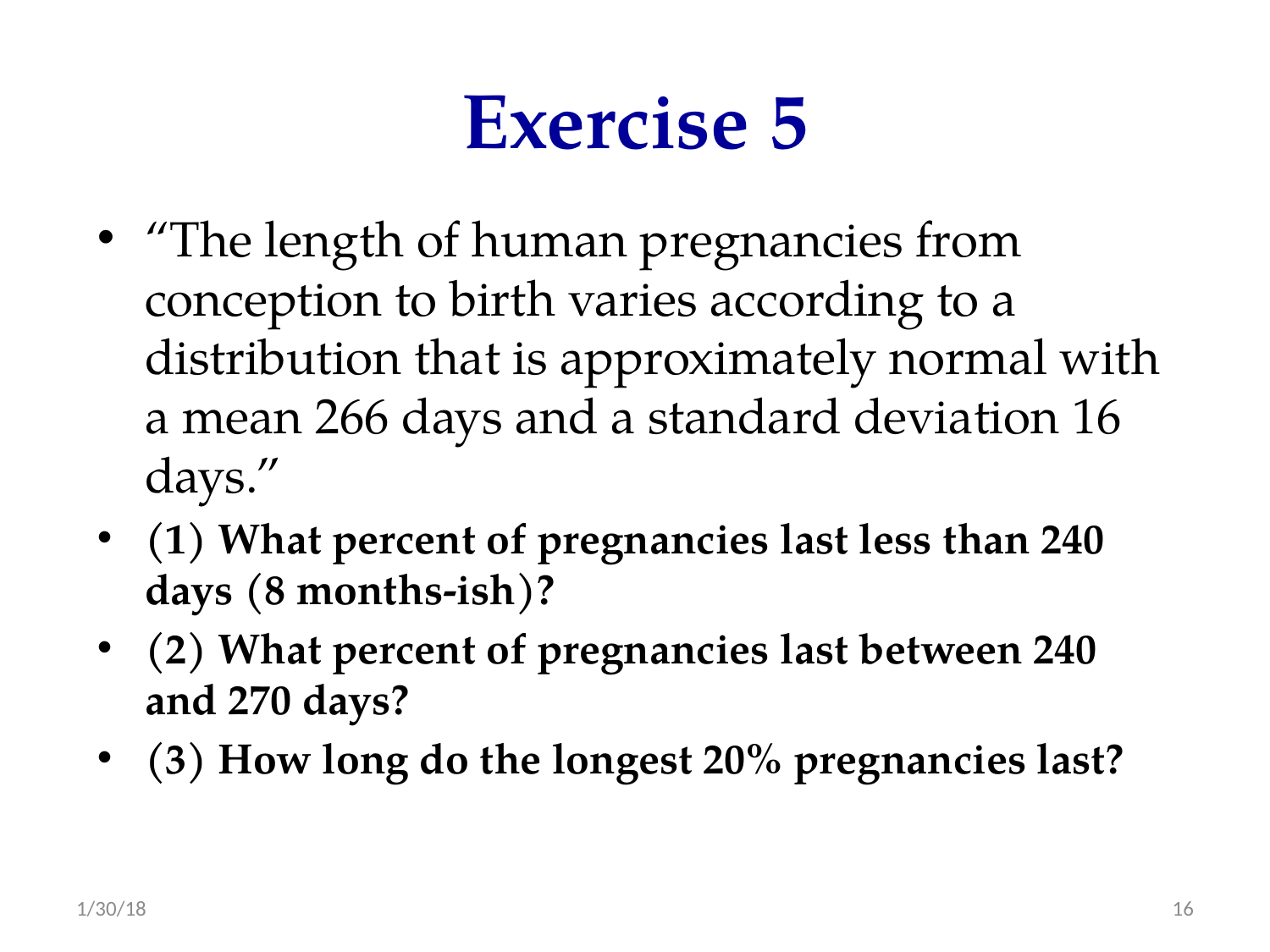

# Exercise 5
“The length of human pregnancies from conception to birth varies according to a distribution that is approximately normal with a mean 266 days and a standard deviation 16 days.”
(1) What percent of pregnancies last less than 240 days (8 months-ish)?
(2) What percent of pregnancies last between 240 and 270 days?
(3) How long do the longest 20% pregnancies last?
1/30/18
16